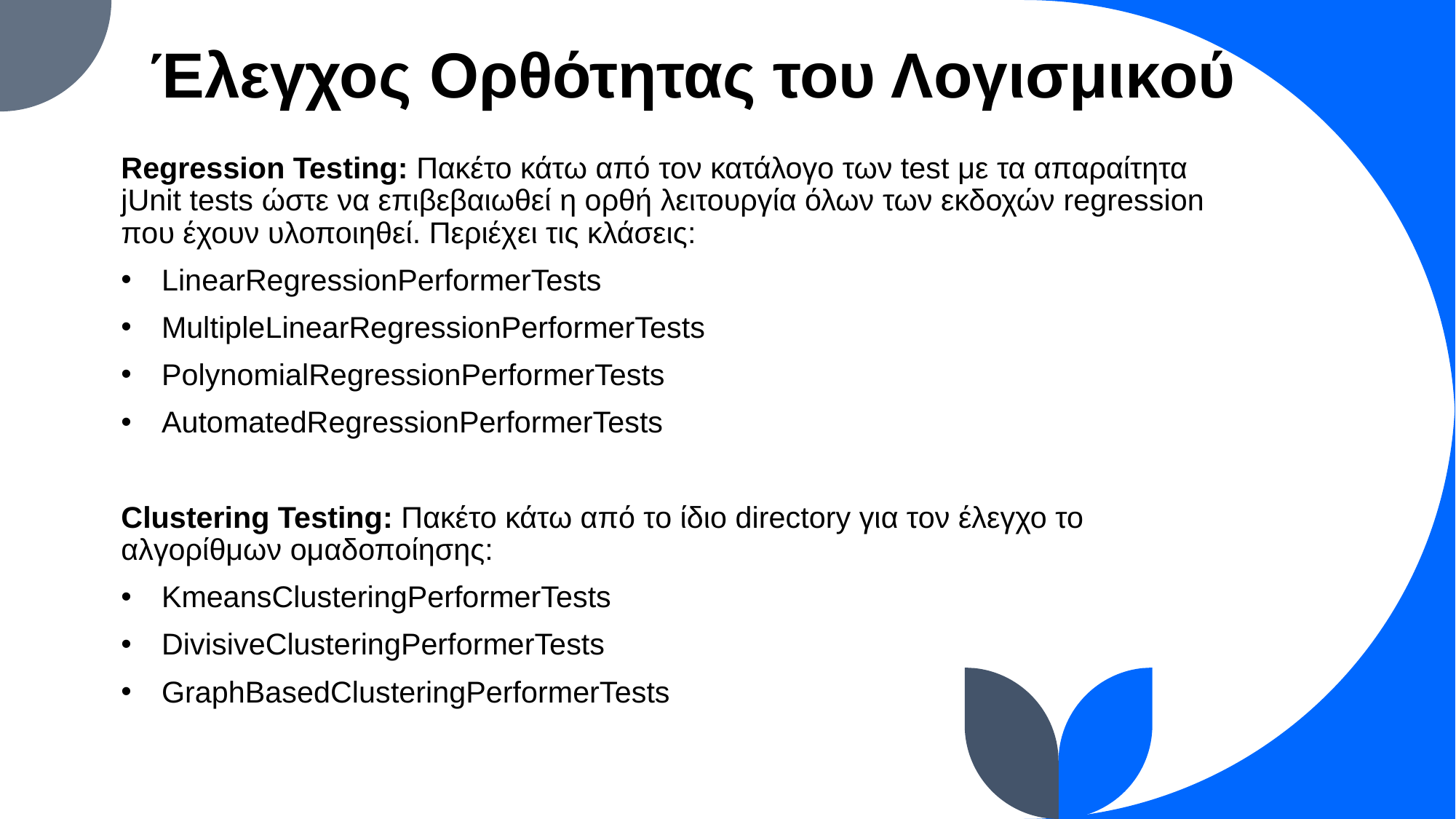

# Έλεγχος Ορθότητας του Λογισμικού
Regression Testing: Πακέτο κάτω από τον κατάλογο των test με τα απαραίτητα jUnit tests ώστε να επιβεβαιωθεί η ορθή λειτουργία όλων των εκδοχών regression που έχουν υλοποιηθεί. Περιέχει τις κλάσεις:
LinearRegressionPerformerTests
MultipleLinearRegressionPerformerTests
PolynomialRegressionPerformerTests
AutomatedRegressionPerformerTests

Clustering Testing: Πακέτο κάτω από το ίδιο directory για τον έλεγχο το αλγορίθμων ομαδοποίησης:
KmeansClusteringPerformerTests
DivisiveClusteringPerformerTests
GraphBasedClusteringPerformerTests